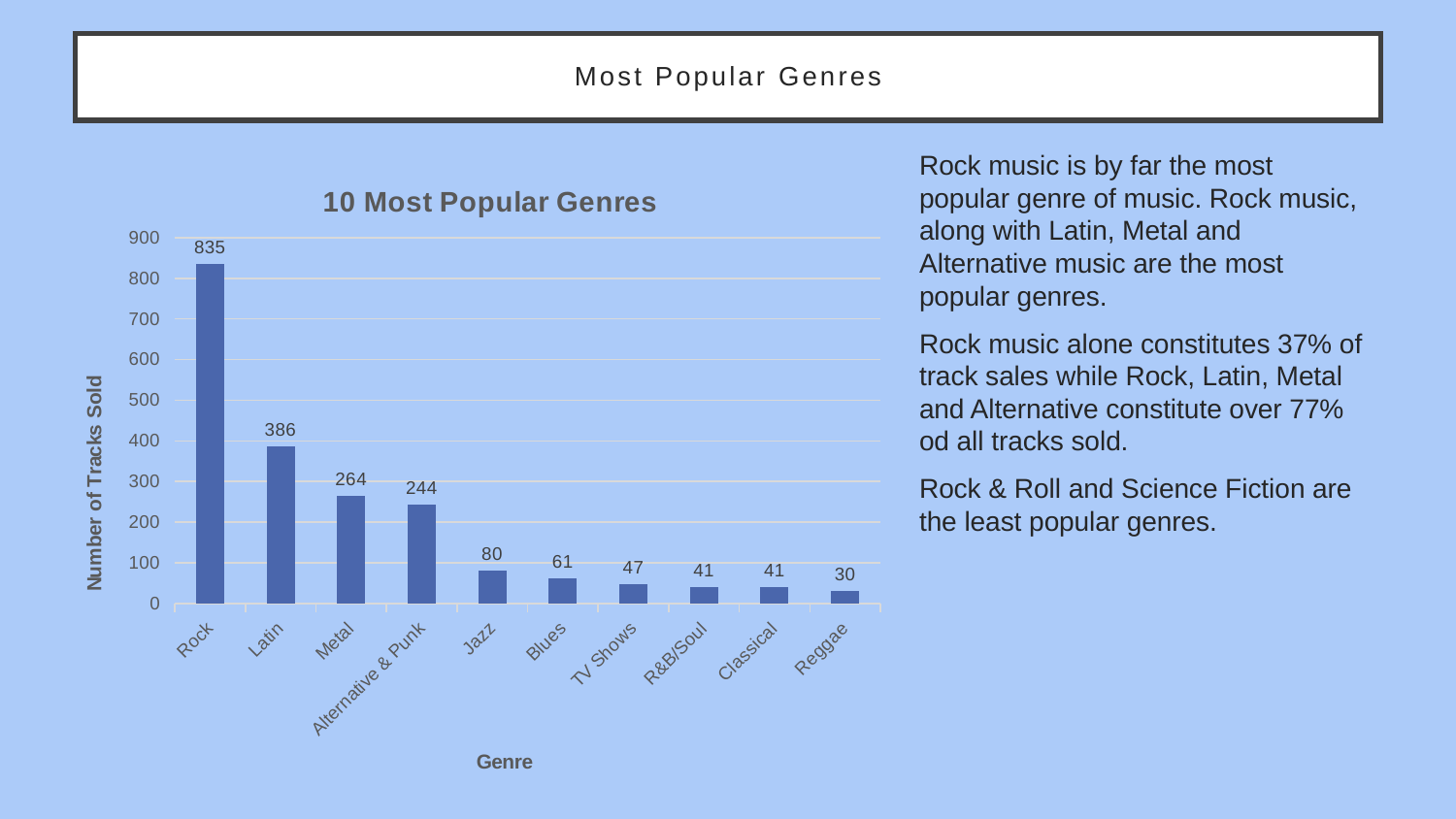

Most Popular Genres
Rock music is by far the most popular genre of music. Rock music, along with Latin, Metal and Alternative music are the most popular genres.
Rock music alone constitutes 37% of track sales while Rock, Latin, Metal and Alternative constitute over 77% od all tracks sold.
Rock & Roll and Science Fiction are the least popular genres.

### Chart: 10 Most Popular Genres

| Category |  |
|---|---|
| Rock | 835.0 |
| Latin | 386.0 |
| Metal | 264.0 |
| Alternative & Punk | 244.0 |
| Jazz | 80.0 |
| Blues | 61.0 |
| TV Shows | 47.0 |
| R&B/Soul | 41.0 |
| Classical | 41.0 |
| Reggae | 30.0 |